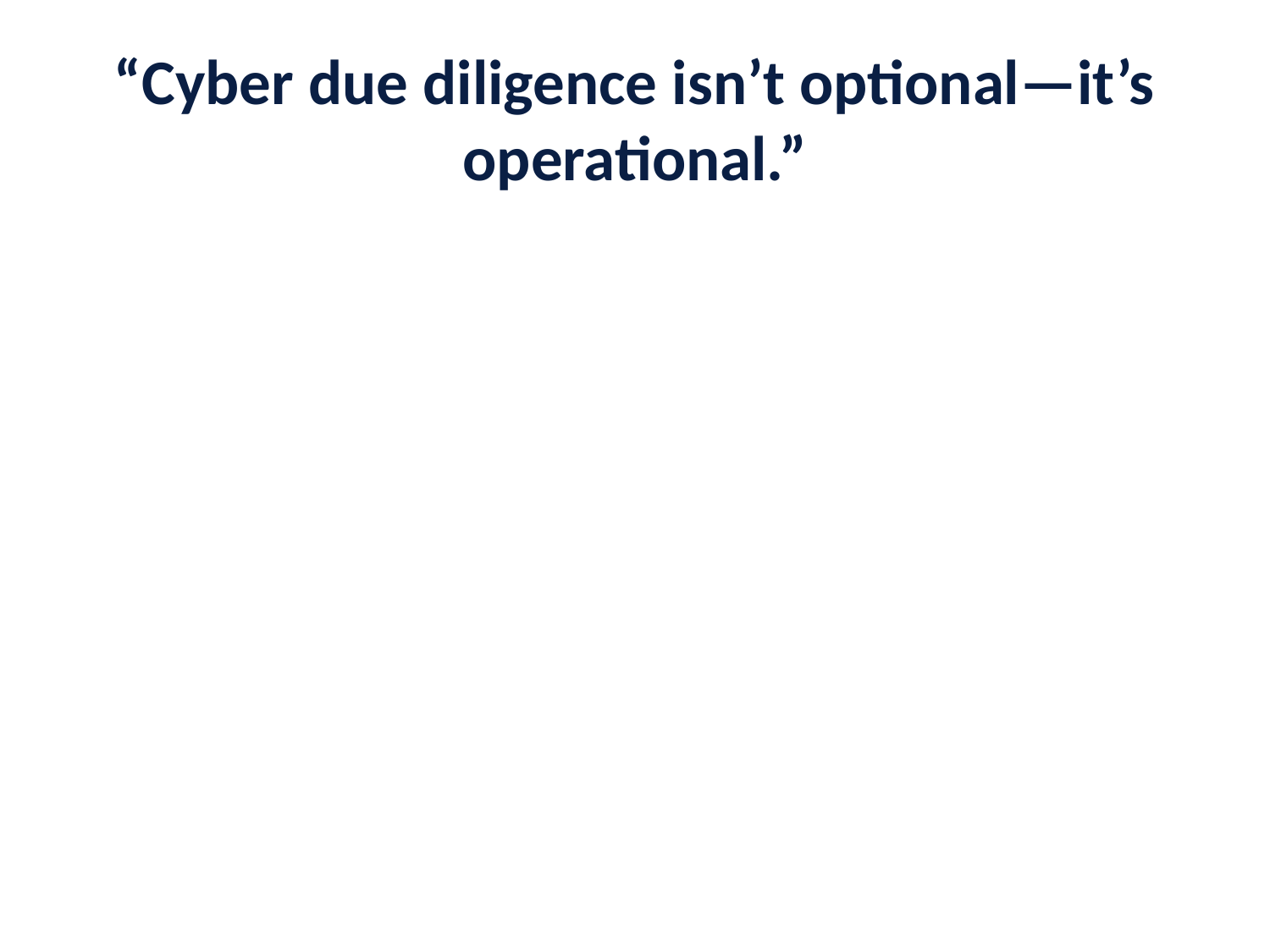

# “Cyber due diligence isn’t optional—it’s operational.”